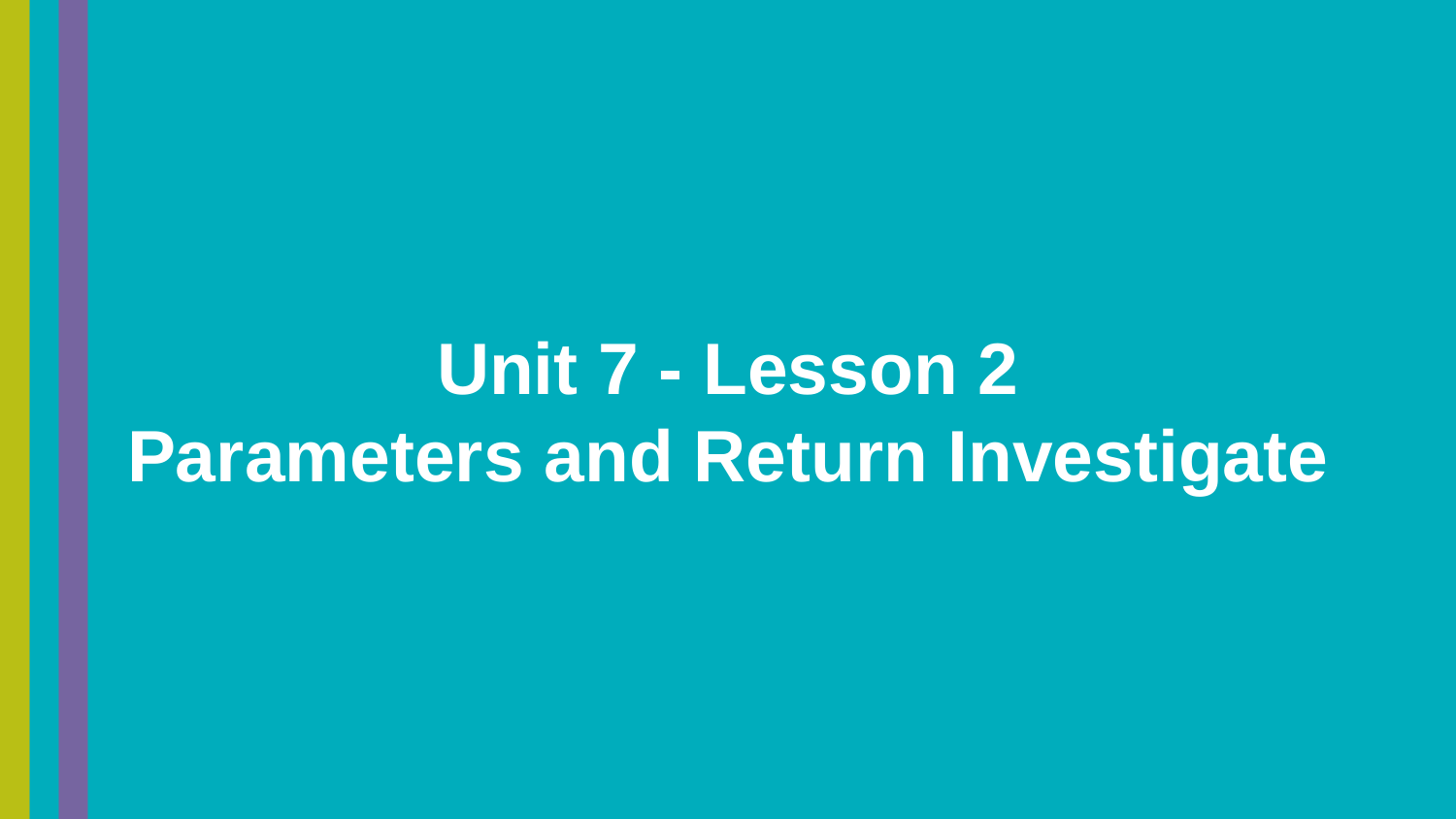

Unit 7 - Lesson 2
Parameters and Return Investigate